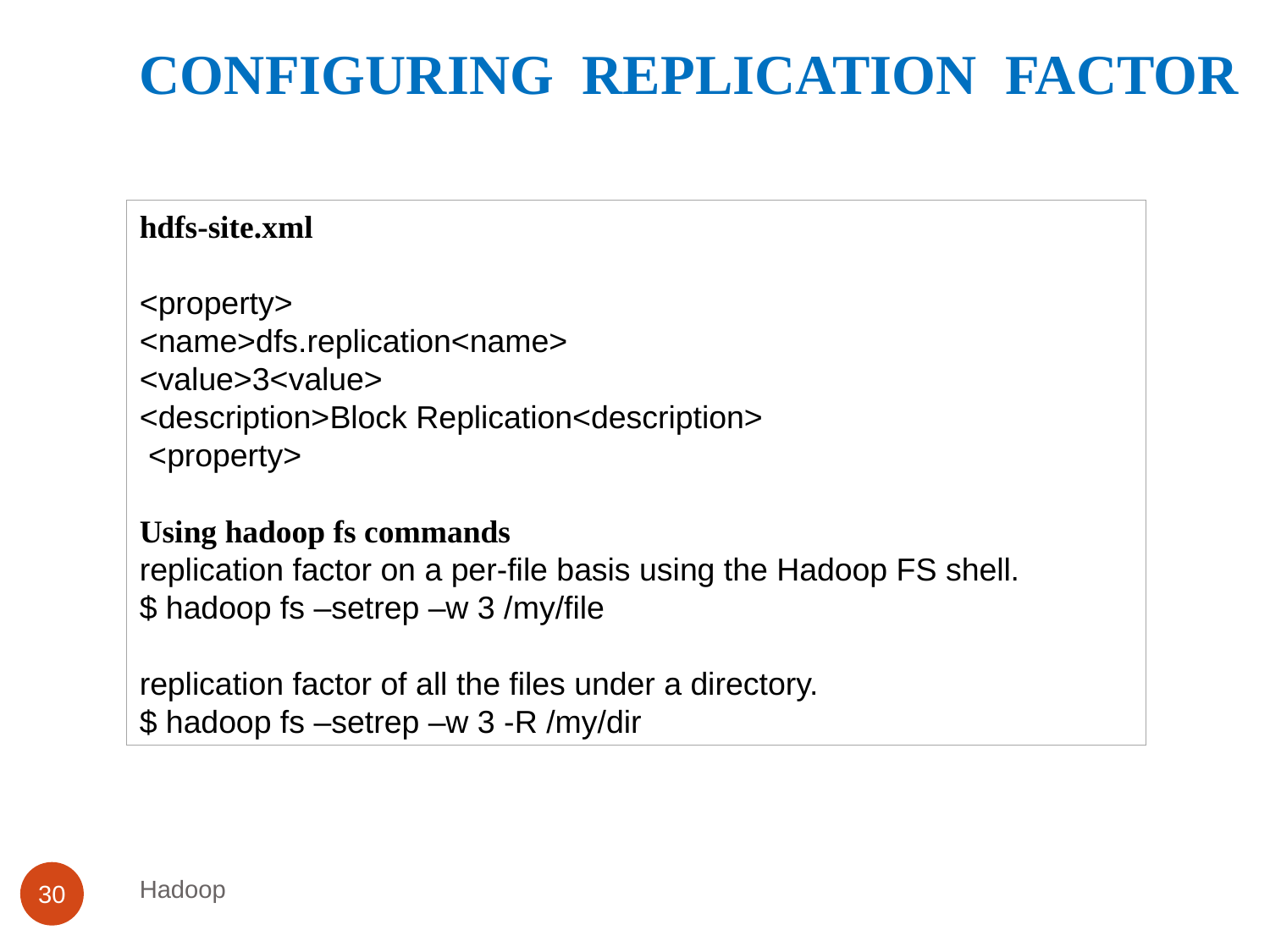

CONFIGURING  REPLICATION  FACTOR
hdfs-site.xml

<property>
<name>dfs.replication<name>
<value>3<value>
<description>Block Replication<description>
 <property>

Using hadoop fs commands
replication factor on a per-file basis using the Hadoop FS shell.
$ hadoop fs –setrep –w 3 /my/file

replication factor of all the files under a directory.
$ hadoop fs –setrep –w 3 -R /my/dir
Hadoop
30